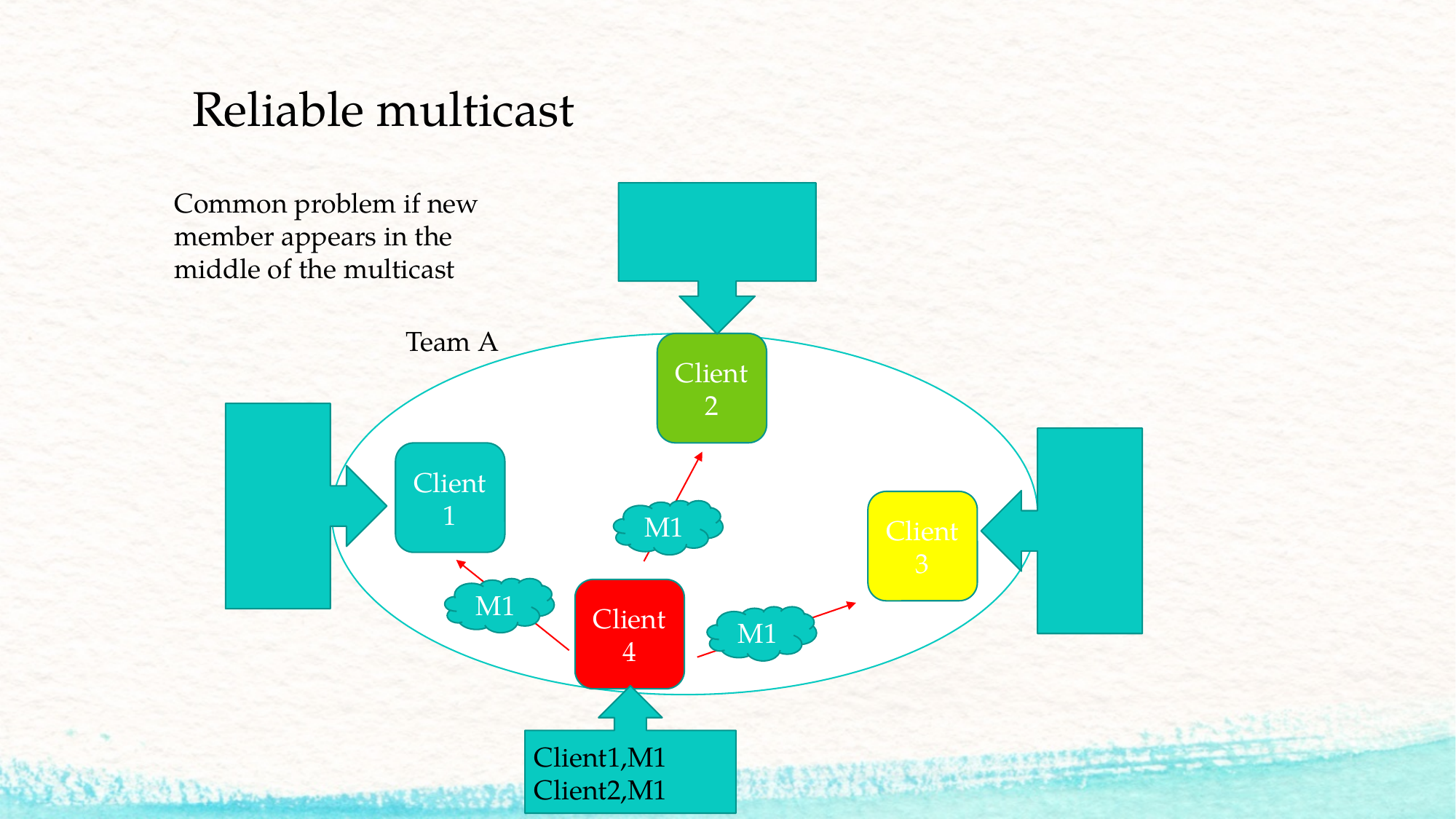

# Reliable multicast

Common problem if new member appears in the middle of the multicast

Team A
Client 2

Client 1

Client 3
M1
M1
Client 4
M1

Client1,M1
Client2,M1